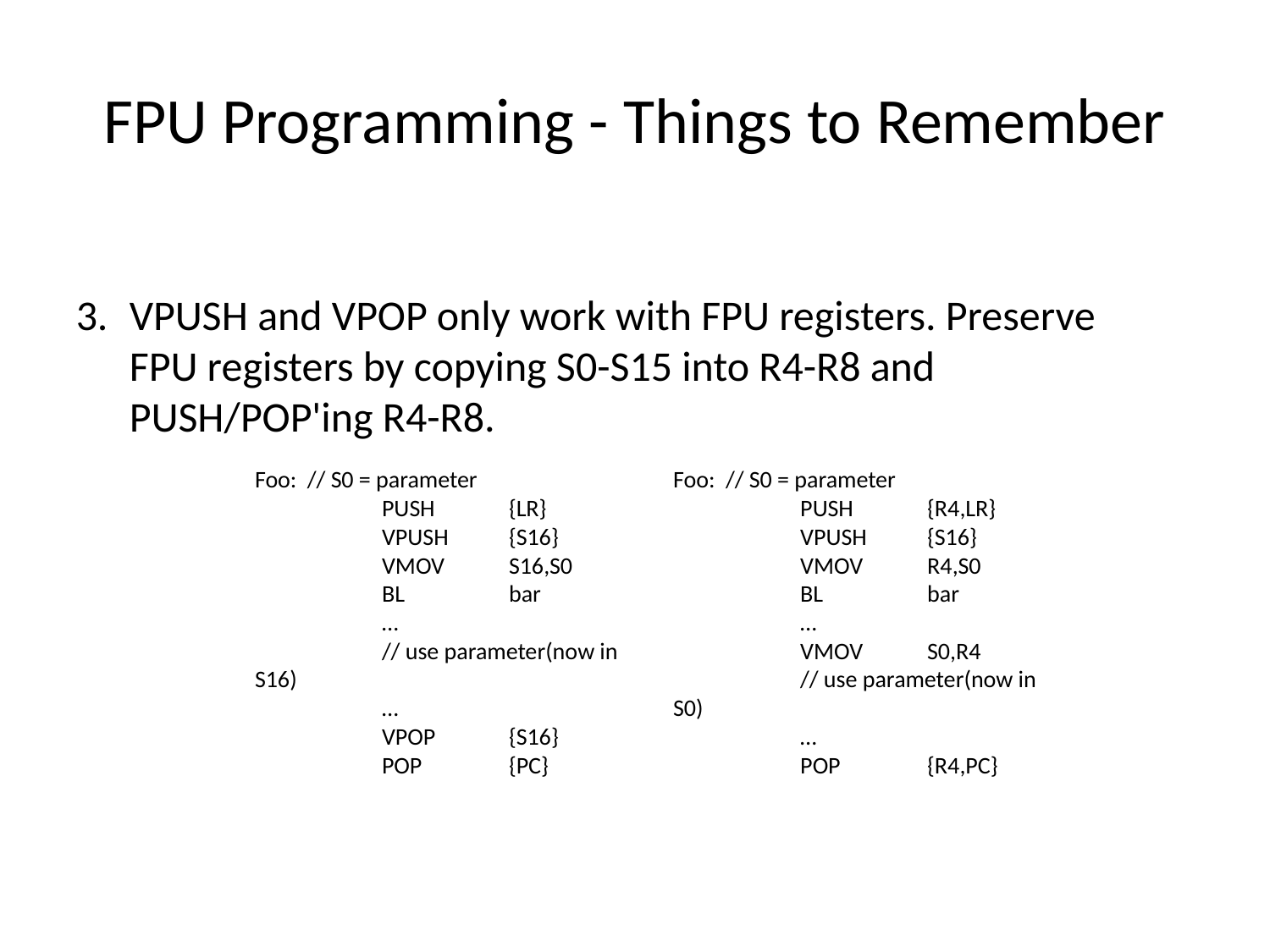

# FPU Programming - Things to Remember
VPUSH and VPOP only work with FPU registers. Preserve FPU registers by copying S0-S15 into R4-R8 and PUSH/POP'ing R4-R8.
Foo:  // S0 = parameter
	PUSH	{LR}
	VPUSH	{S16}
	VMOV	S16,S0
	BL	bar
	…
	// use parameter(now in S16)
	…
	VPOP	{S16}
	POP	{PC}

Foo:  // S0 = parameter
	PUSH	{R4,LR}
	VPUSH	{S16}
	VMOV	R4,S0
	BL	bar
	…
	VMOV	S0,R4
	// use parameter(now in S0)
	…
	POP	{R4,PC}